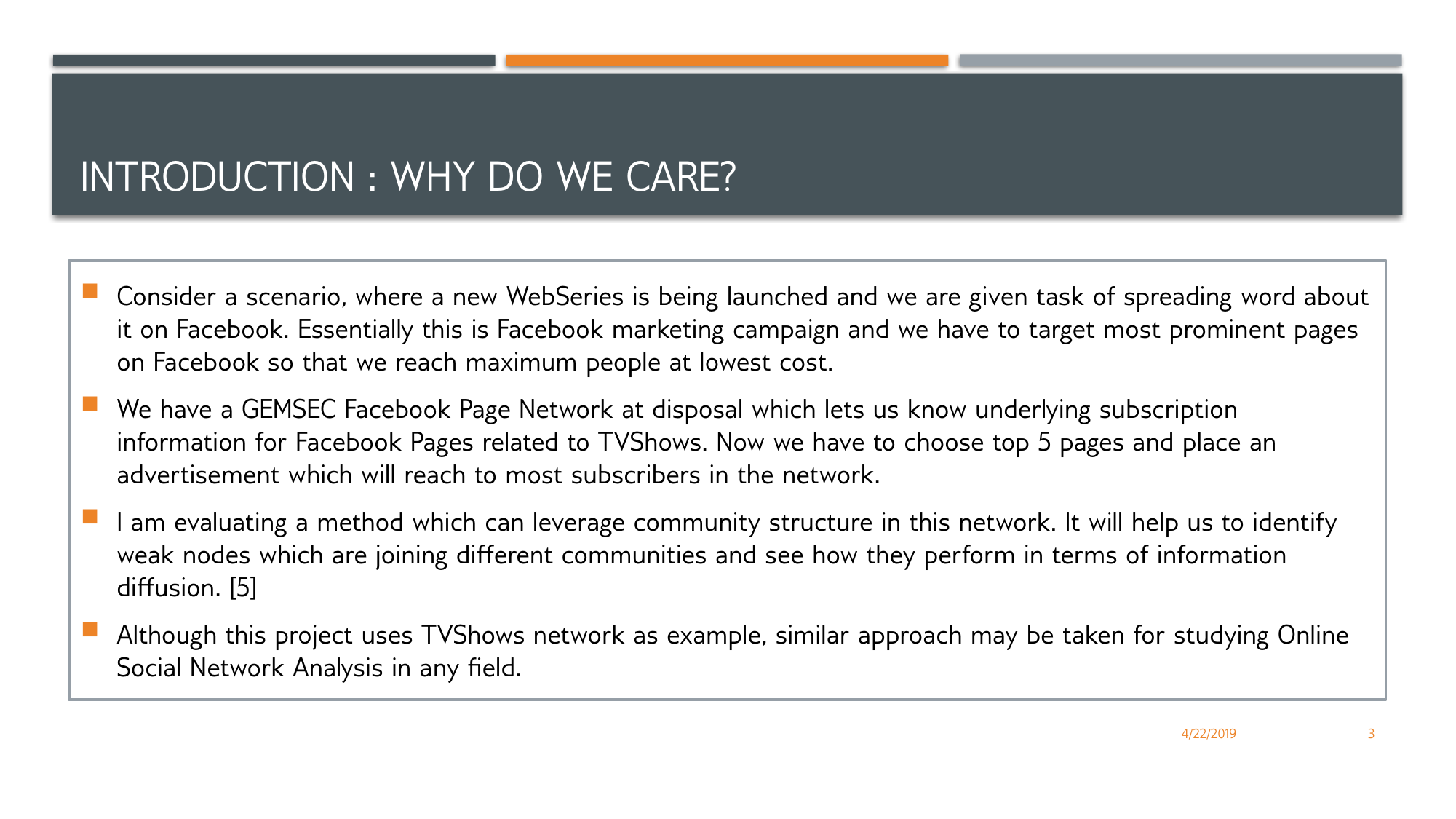

# Introduction : Why do we care?
Consider a scenario, where a new WebSeries is being launched and we are given task of spreading word about it on Facebook. Essentially this is Facebook marketing campaign and we have to target most prominent pages on Facebook so that we reach maximum people at lowest cost.
We have a GEMSEC Facebook Page Network at disposal which lets us know underlying subscription information for Facebook Pages related to TVShows. Now we have to choose top 5 pages and place an advertisement which will reach to most subscribers in the network.
I am evaluating a method which can leverage community structure in this network. It will help us to identify weak nodes which are joining different communities and see how they perform in terms of information diffusion. [5]
Although this project uses TVShows network as example, similar approach may be taken for studying Online Social Network Analysis in any field.
4/22/2019
3